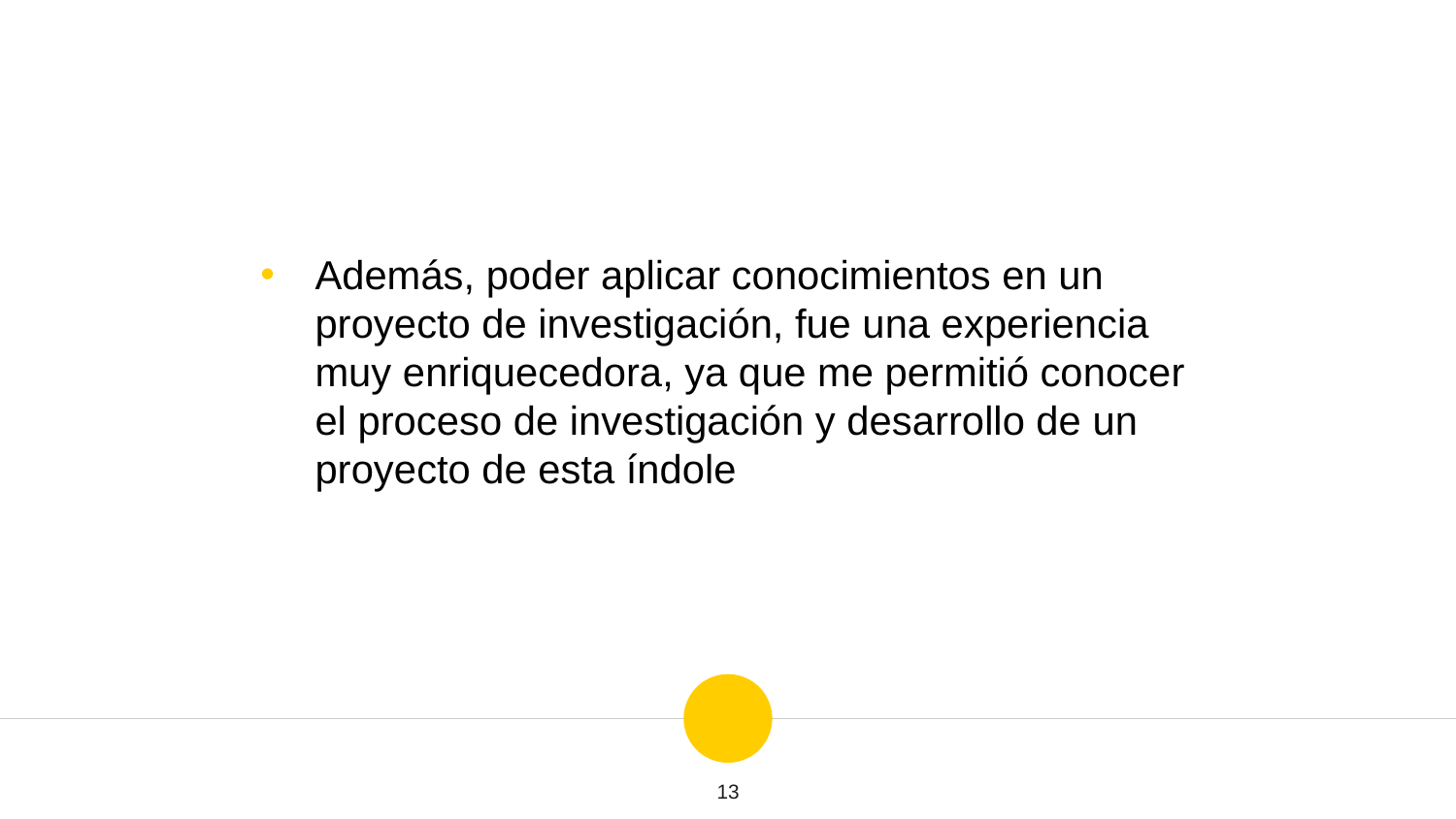

Además, poder aplicar conocimientos en un proyecto de investigación, fue una experiencia muy enriquecedora, ya que me permitió conocer el proceso de investigación y desarrollo de un proyecto de esta índole
13